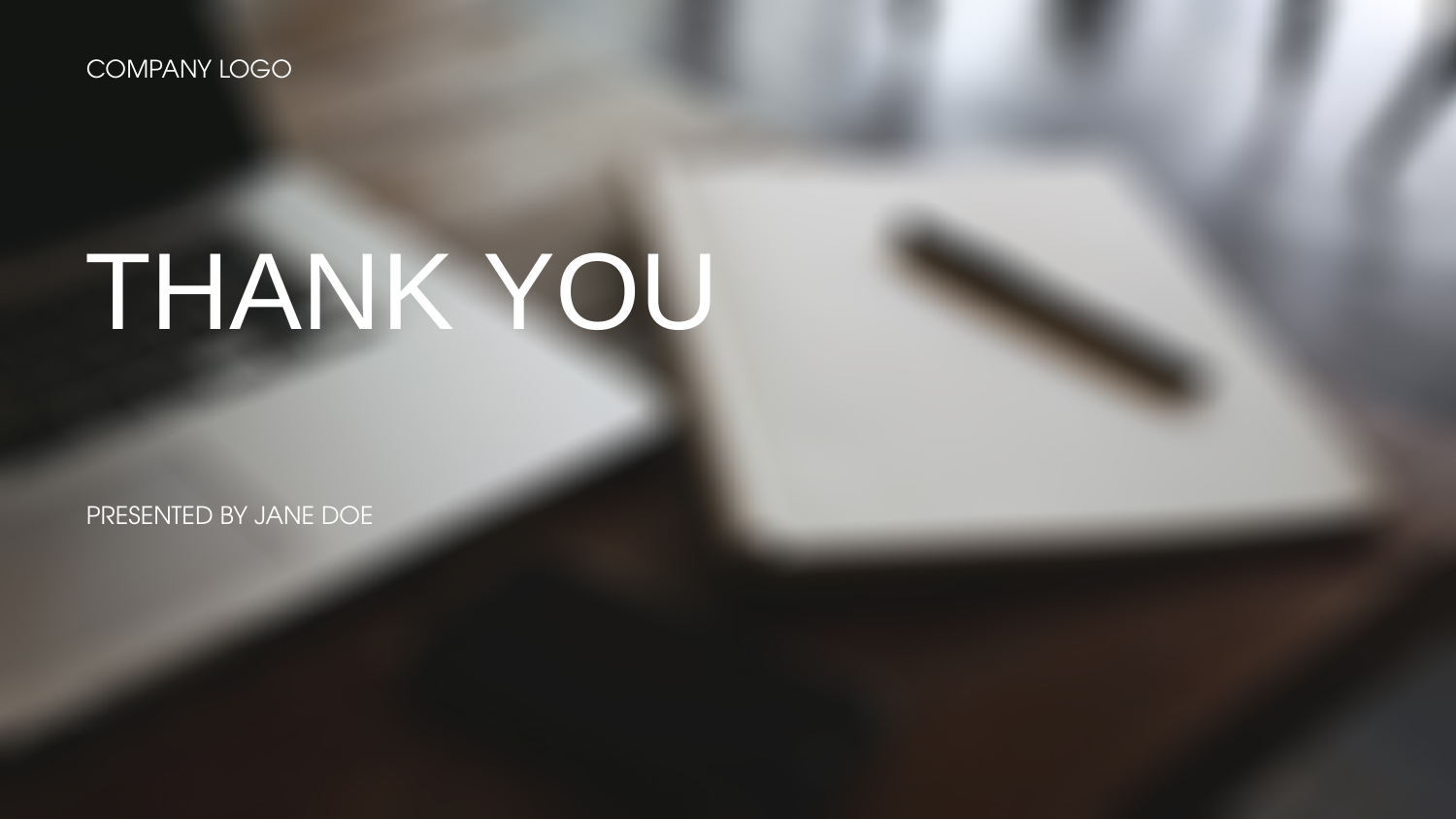

COMPANY LOGO
THANK YOU
PRESENTED BY JANE DOE